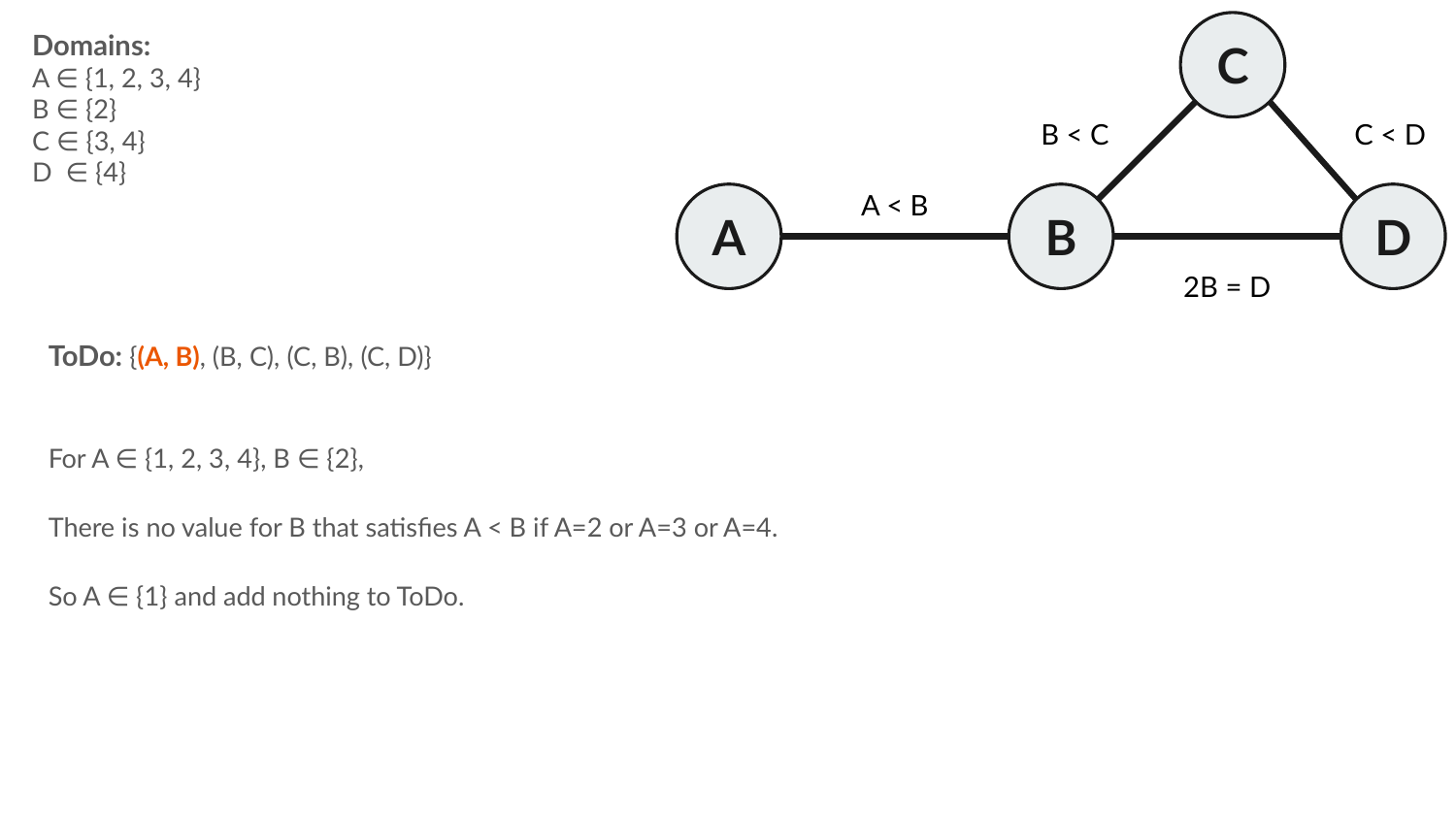

Domains:
A ∈ {1, 2, 3, 4}
B ∈ {2}
C ∈ {3, 4}
D  ∈ {4}
C
B < C
C < D
A < B
A
B
D
2B = D
ToDo: {(A, B), (B, C), (C, B), (C, D)}
For A ∈ {1, 2, 3, 4}, B ∈ {2},
There is no value for B that satisfies A < B if A=2 or A=3 or A=4.
So A ∈ {1} and add nothing to ToDo.